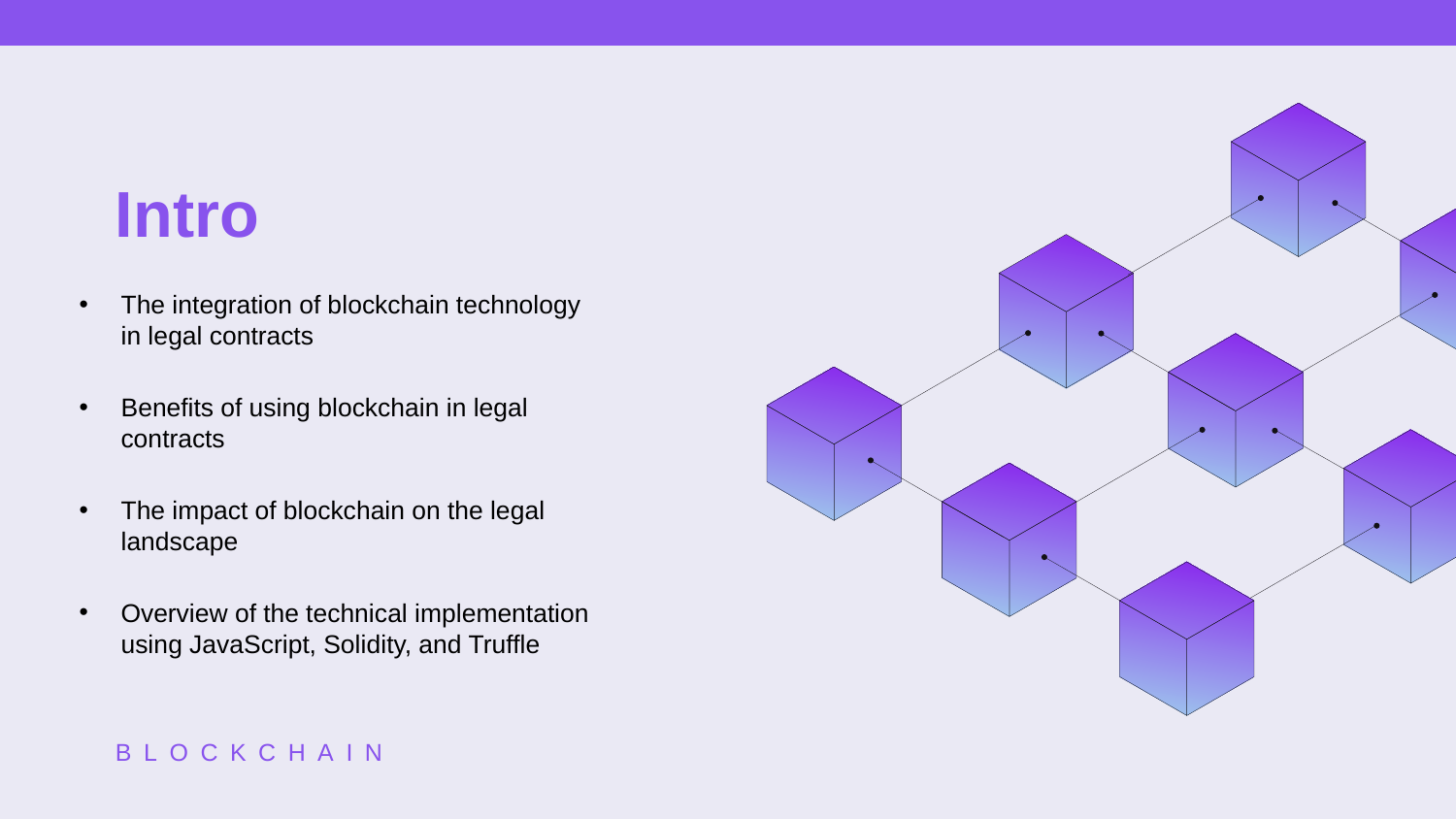

# Intro

The integration of blockchain technology in legal contracts

Benefits of using blockchain in legal contracts

The impact of blockchain on the legal landscape

Overview of the technical implementation using JavaScript, Solidity, and Truffle
BLOCKCHAIN